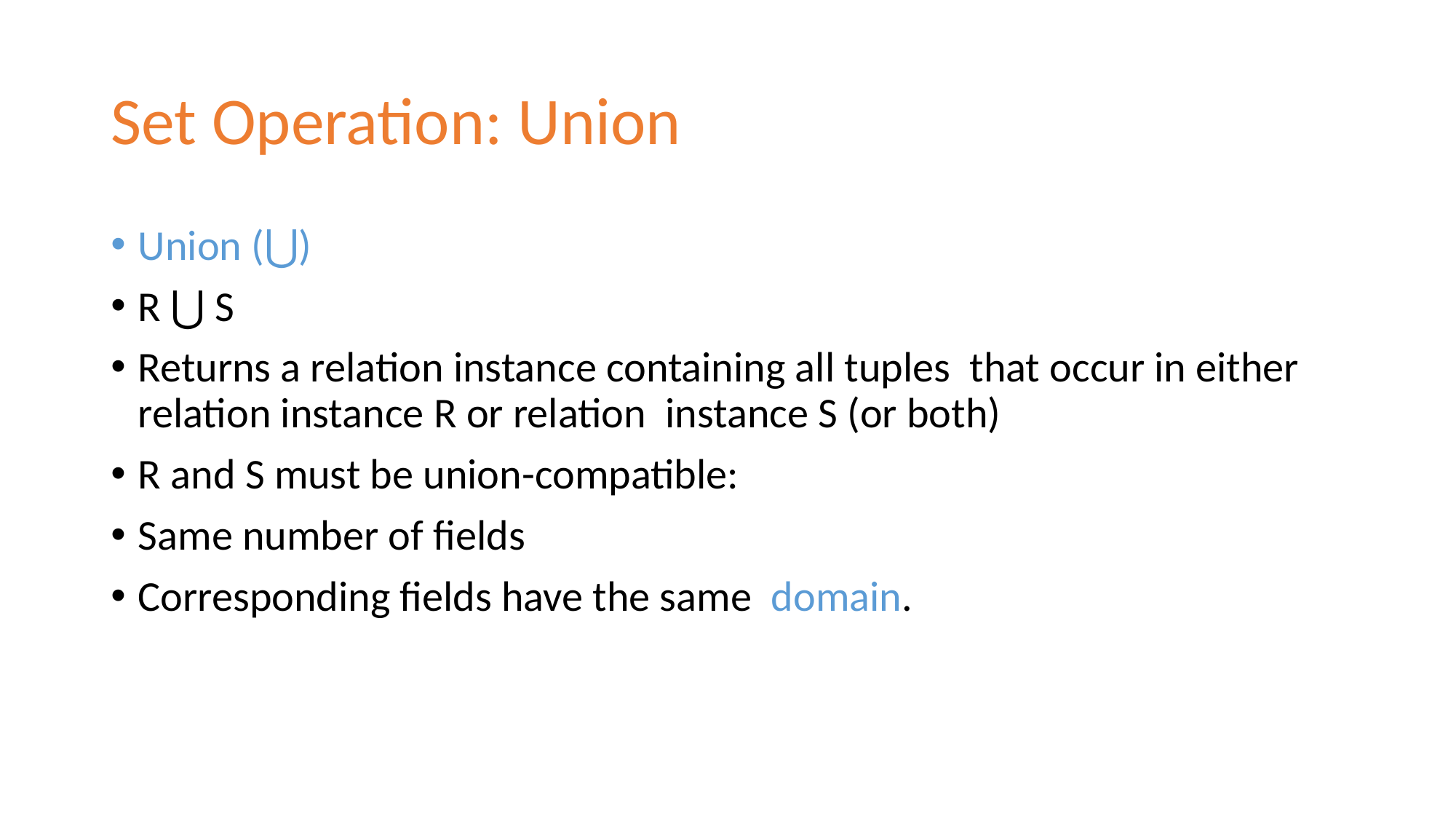

# Set Operation: Union
Union (⋃)
R ⋃ S
Returns a relation instance containing all tuples  that occur in either relation instance R or relation  instance S (or both)
R and S must be union-­compatible:
Same number of ﬁelds
Corresponding ﬁelds have the same  domain.